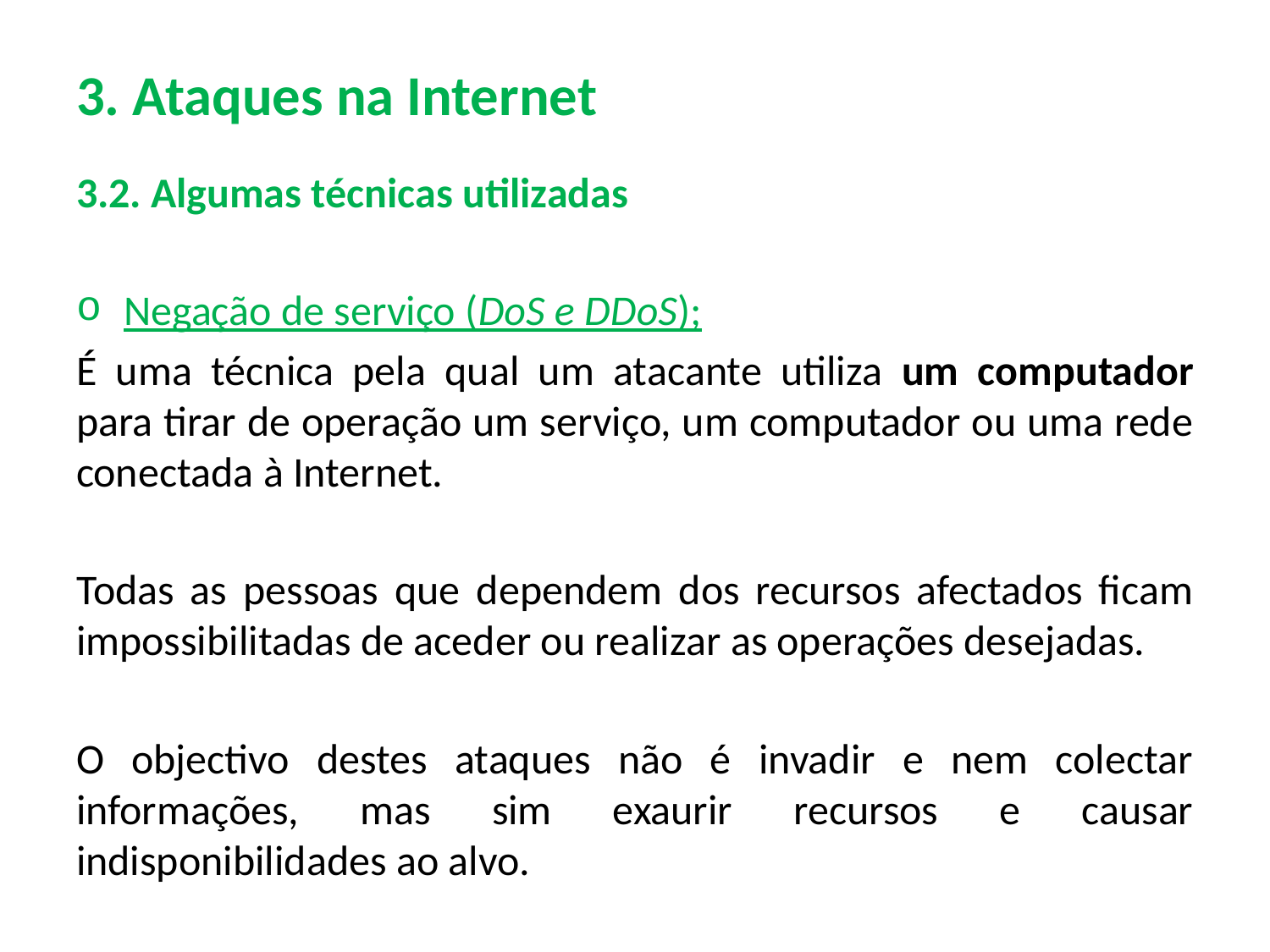

# 3. Ataques na Internet
3.2. Algumas técnicas utilizadas

Negação de serviço (DoS e DDoS);
É uma técnica pela qual um atacante utiliza um computador para tirar de operação um serviço, um computador ou uma rede conectada à Internet.

Todas as pessoas que dependem dos recursos afectados ficam impossibilitadas de aceder ou realizar as operações desejadas.

O objectivo destes ataques não é invadir e nem colectar informações, mas sim exaurir recursos e causar indisponibilidades ao alvo.